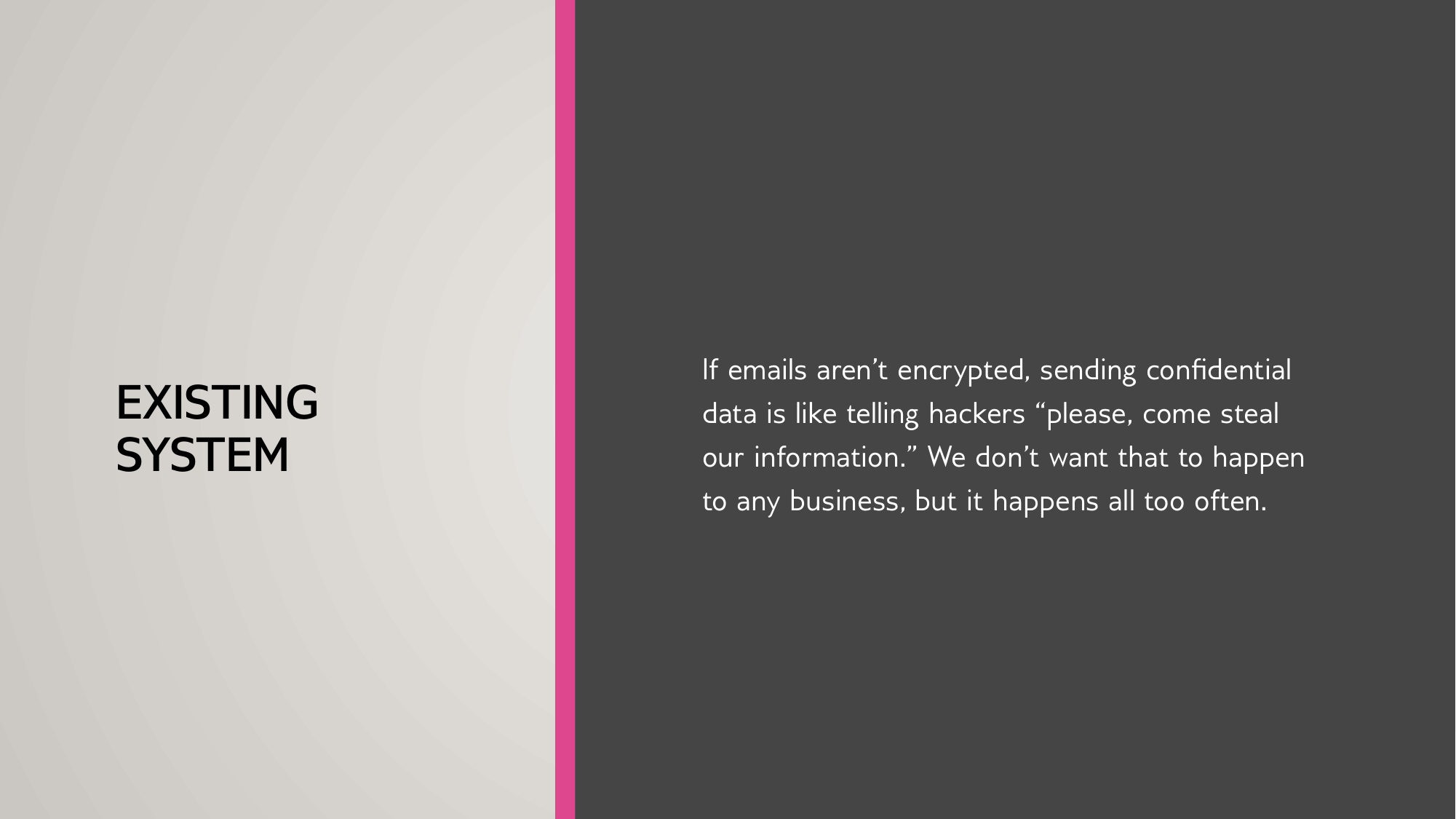

# Existing System
If emails aren’t encrypted, sending confidential data is like telling hackers “please, come steal our information.” We don’t want that to happen to any business, but it happens all too often.